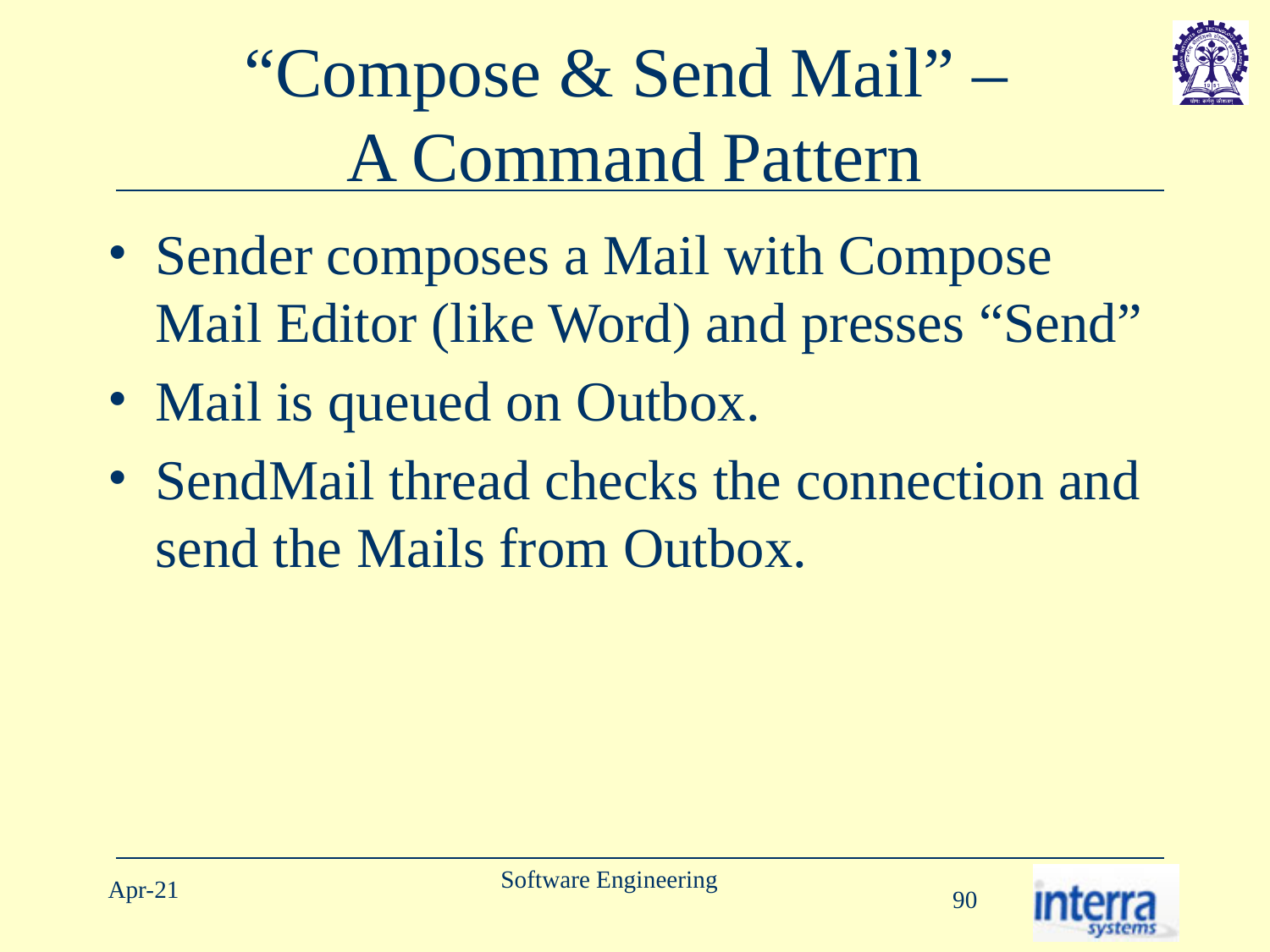

# “Compose & Send Mail” – A Command Pattern
Sender composes a Mail with Compose Mail Editor (like Word) and presses “Send”
Mail is queued on Outbox.
SendMail thread checks the connection and send the Mails from Outbox.

Software Engineering
Apr-21